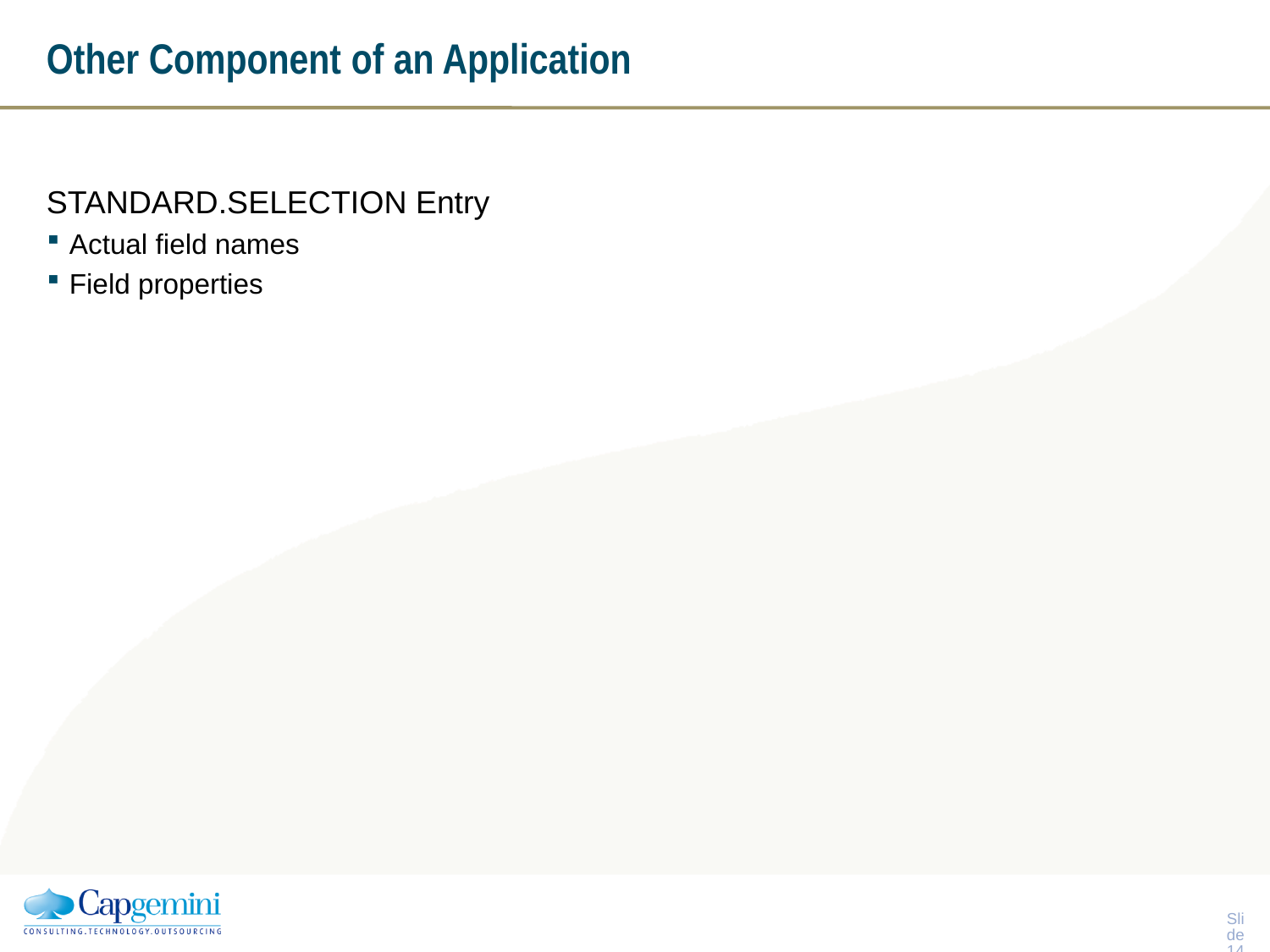

# Other Component of an Application
STANDARD.SELECTION Entry
Actual field names
Field properties

Slide 14